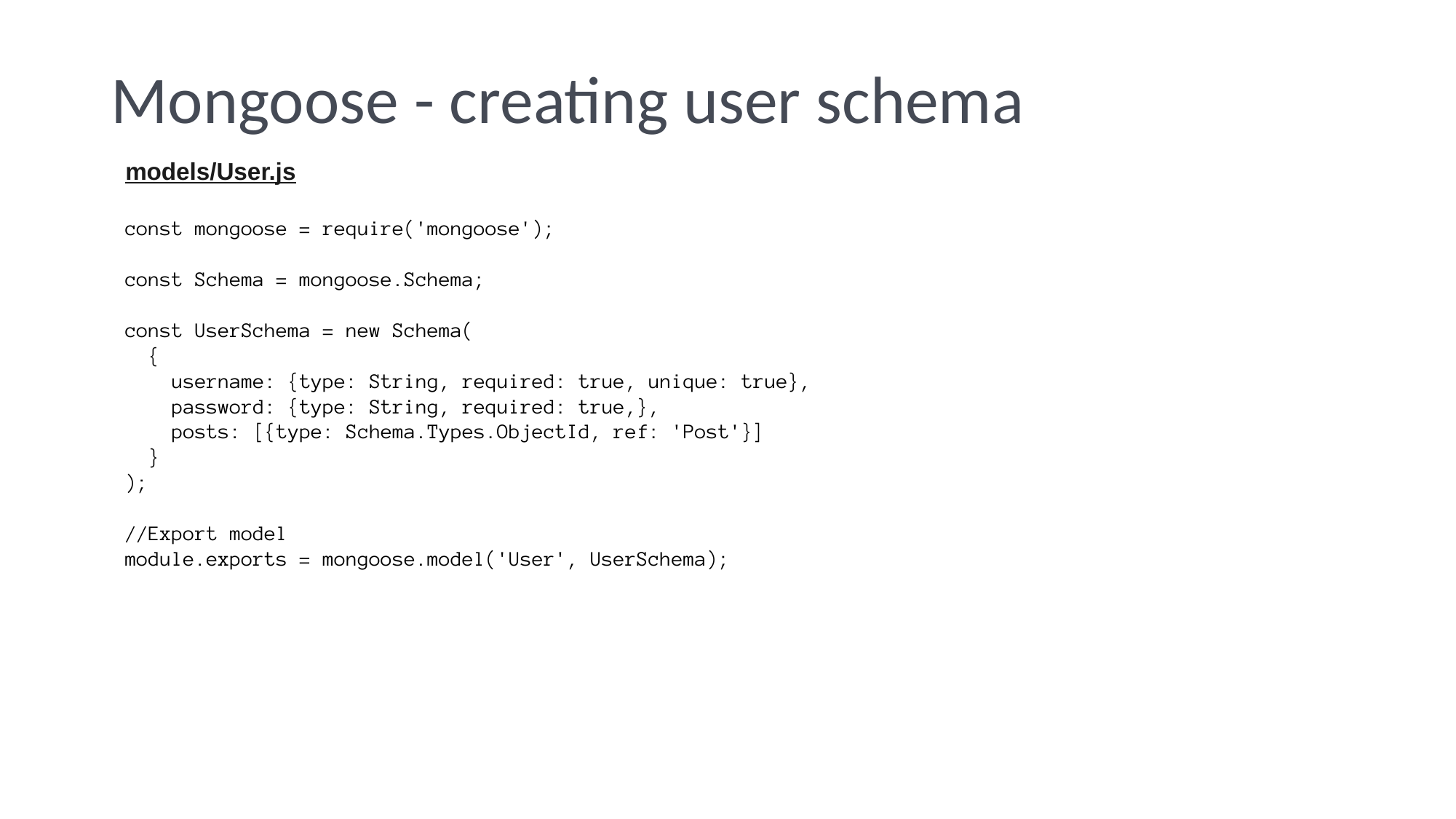

# Mongoose - creating user schema
models/User.js

const mongoose = require('mongoose');
const Schema = mongoose.Schema;
const UserSchema = new Schema(
  {
    username: {type: String, required: true, unique: true},
    password: {type: String, required: true,},
    posts: [{type: Schema.Types.ObjectId, ref: 'Post'}]
  }
);
//Export model
module.exports = mongoose.model('User', UserSchema);